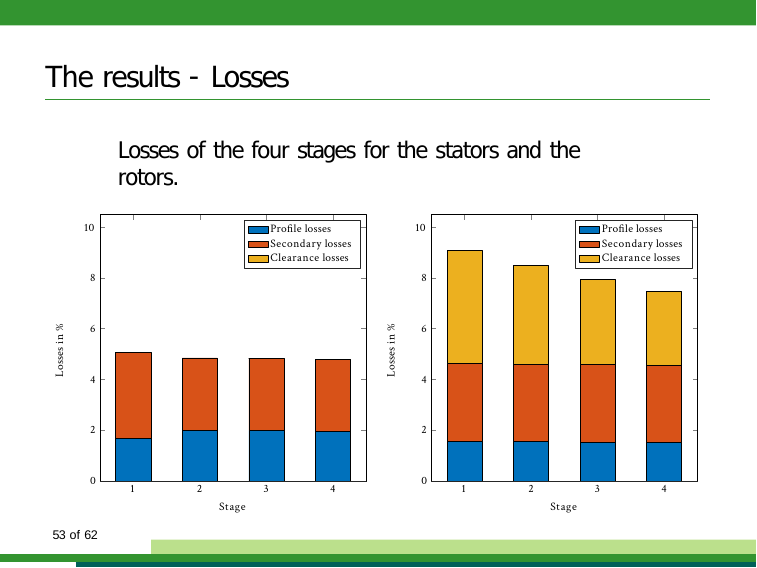

# The results - Losses

Losses of the four stages for the stators and the rotors.

10
10
Profile losses  Secondary losses  Clearance losses
Profile losses  Secondary losses  Clearance losses

8
8

Losses in %
Losses in %
6
6

4
4

2
2

0
0
1
2
3
4
1
2
3
4

Stage
Stage
53 of 62